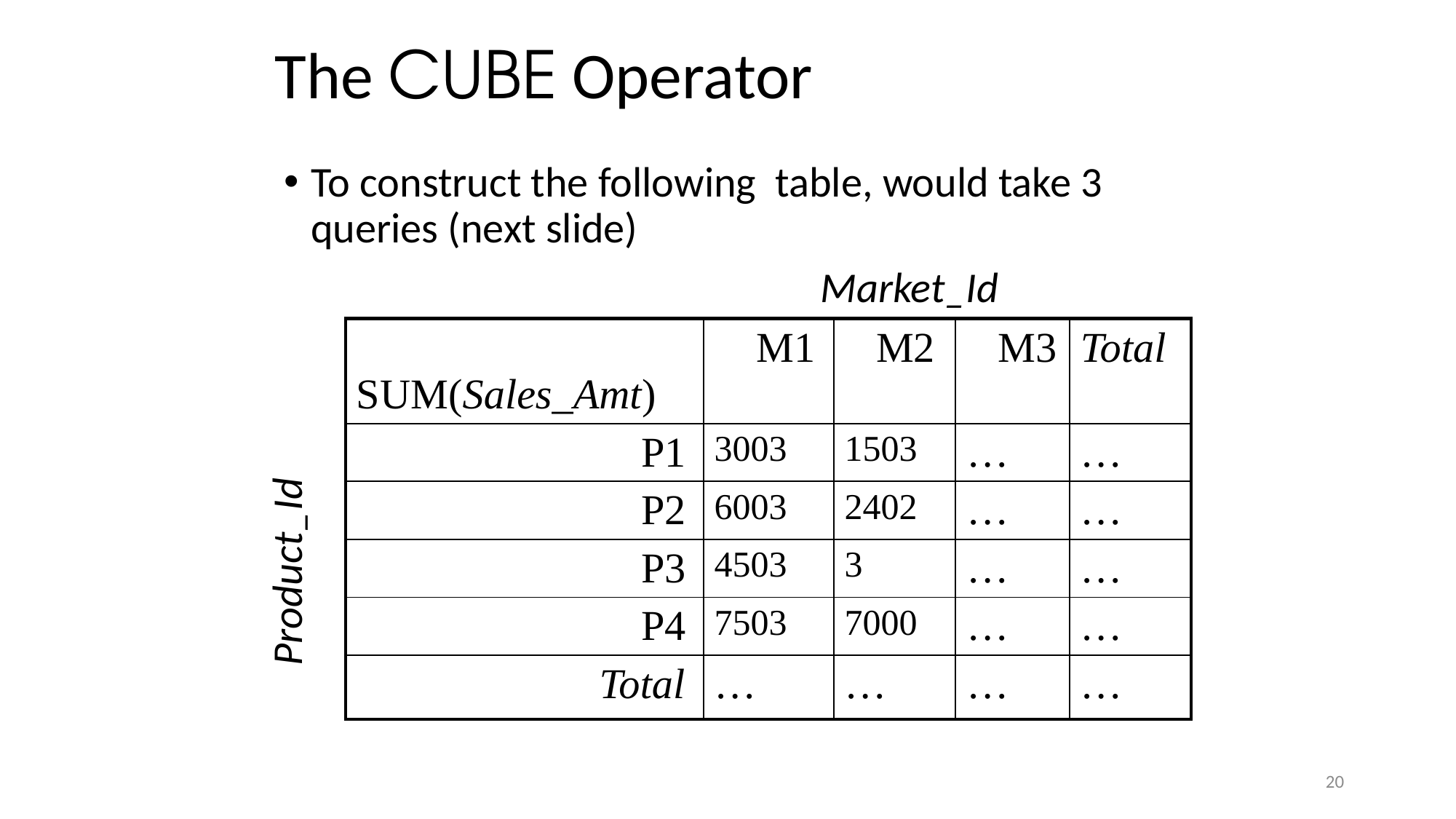

# The CUBE Operator
To construct the following  table, would take 3 queries (next slide)
Market_Id
| SUM(Sales\_Amt) | M1 | M2 | M3 | Total |
| --- | --- | --- | --- | --- |
| P1 | 3003 | 1503 | … | … |
| P2 | 6003 | 2402 | … | … |
| P3 | 4503 | 3 | … | … |
| P4 | 7503 | 7000 | … | … |
| Total | … | … | … | … |
Product_Id
20